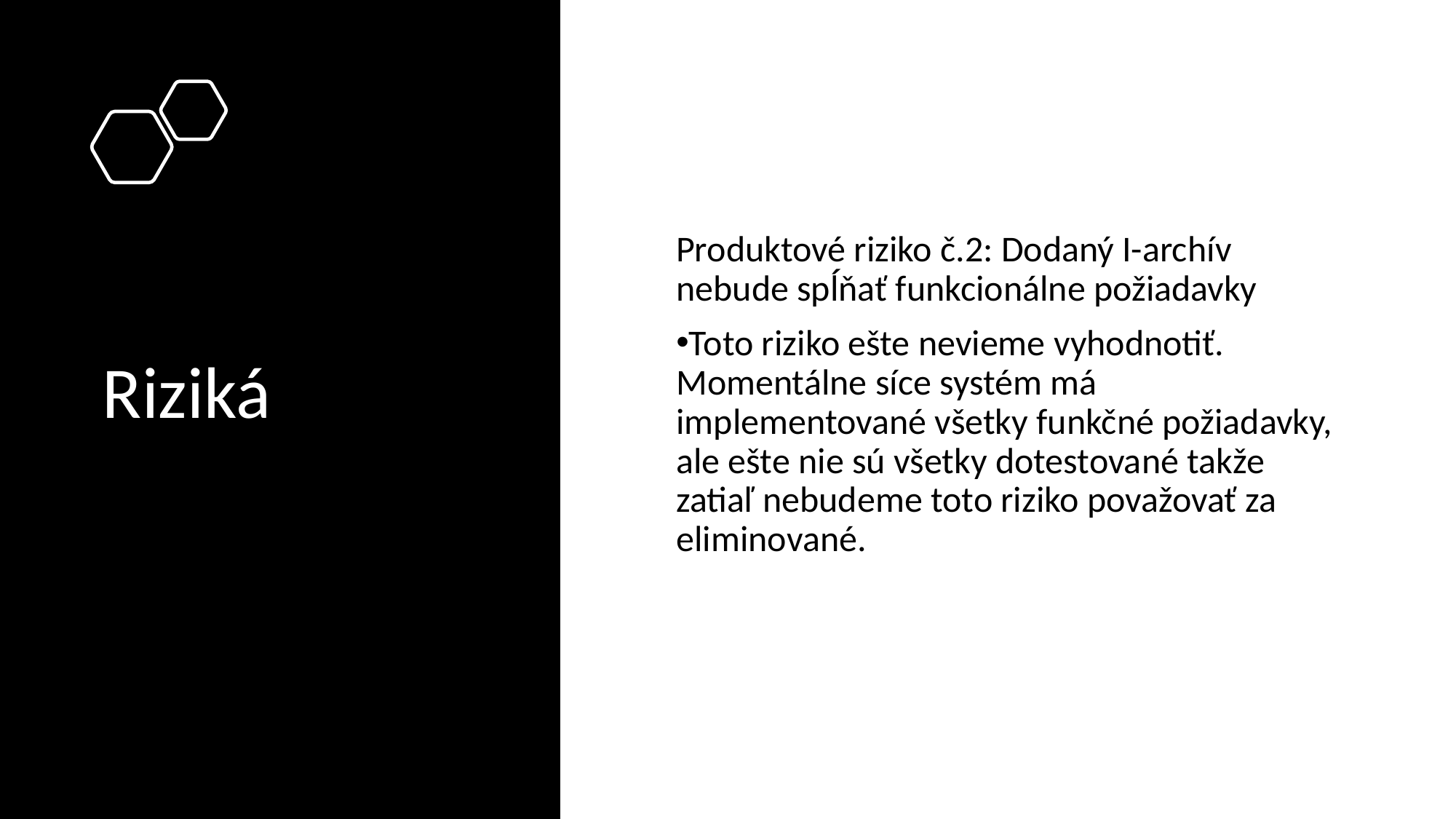

Riziká
Produktové riziko č.2: Dodaný I-archív nebude spĺňať funkcionálne požiadavky
Toto riziko ešte nevieme vyhodnotiť. Momentálne síce systém má implementované všetky funkčné požiadavky, ale ešte nie sú všetky dotestované takže zatiaľ nebudeme toto riziko považovať za eliminované.